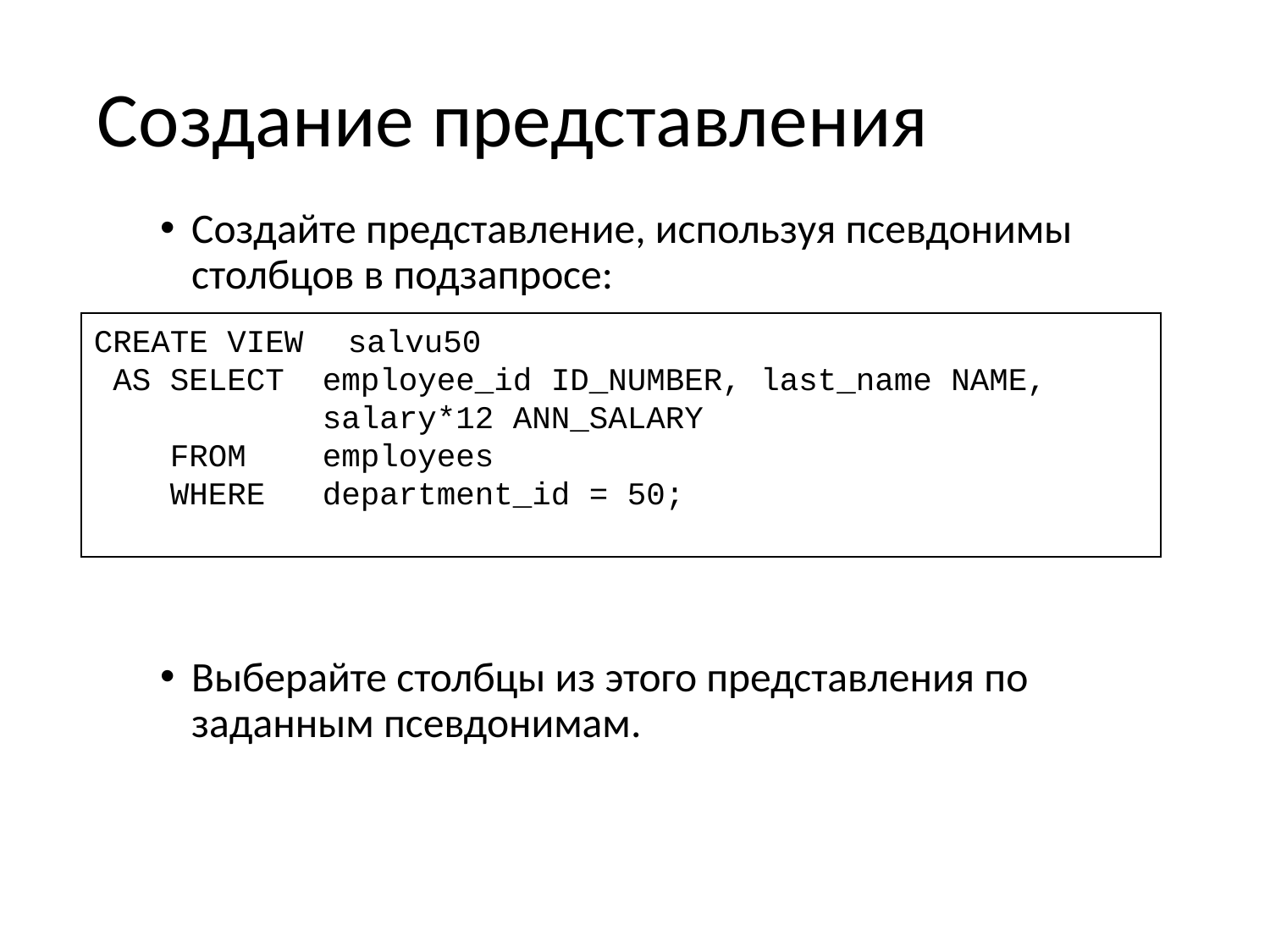

# Создание представления
Создайте представление, используя псевдонимы столбцов в подзапросе:

Выберайте столбцы из этого представления по заданным псевдонимам.
CREATE VIEW 	salvu50
 AS SELECT  employee_id ID_NUMBER, last_name NAME,
            salary*12 ANN_SALARY
    FROM    employees
    WHERE   department_id = 50;